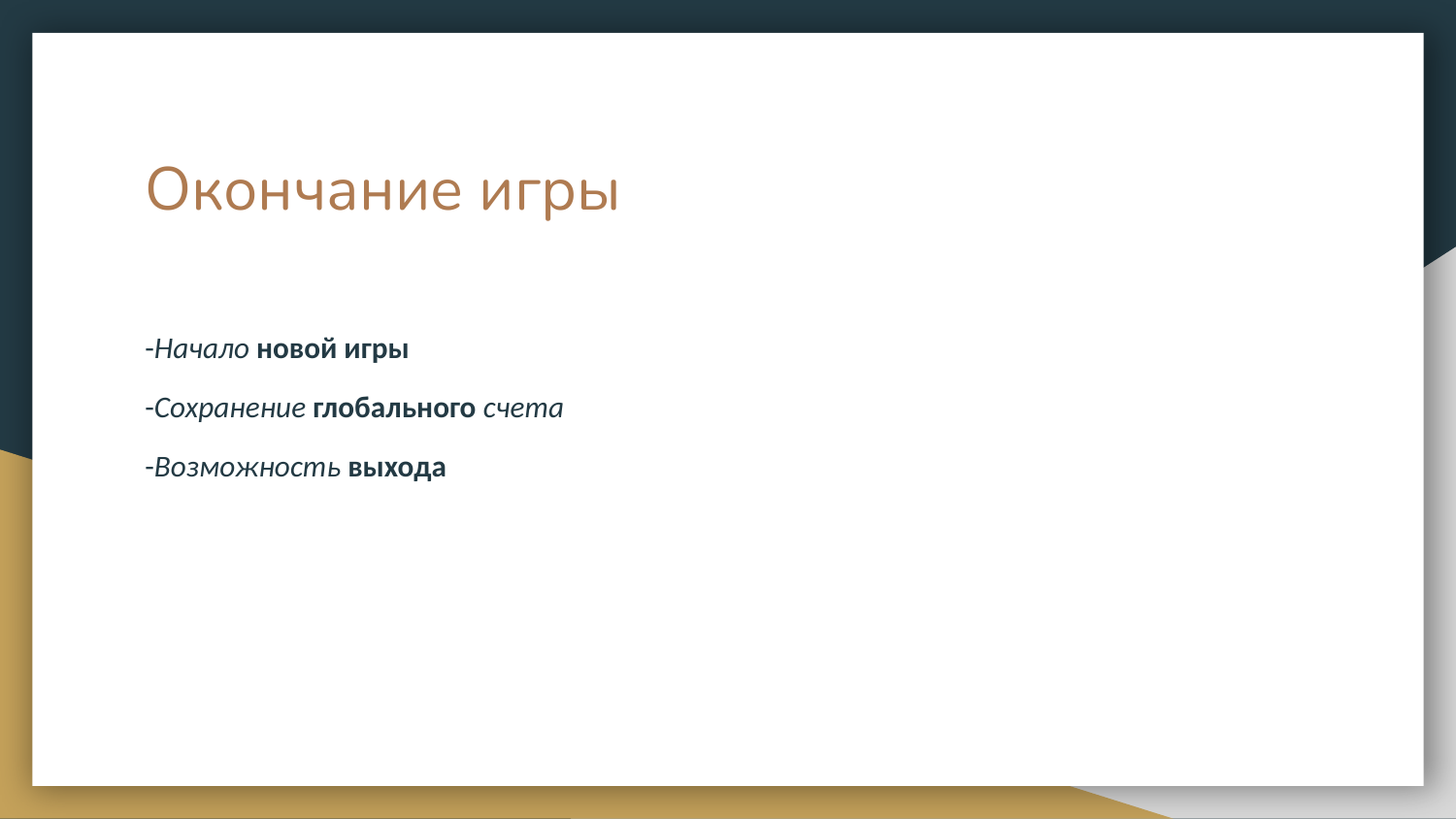

# Окончание игры
-Начало новой игры
-Сохранение глобального счета
-Возможность выхода